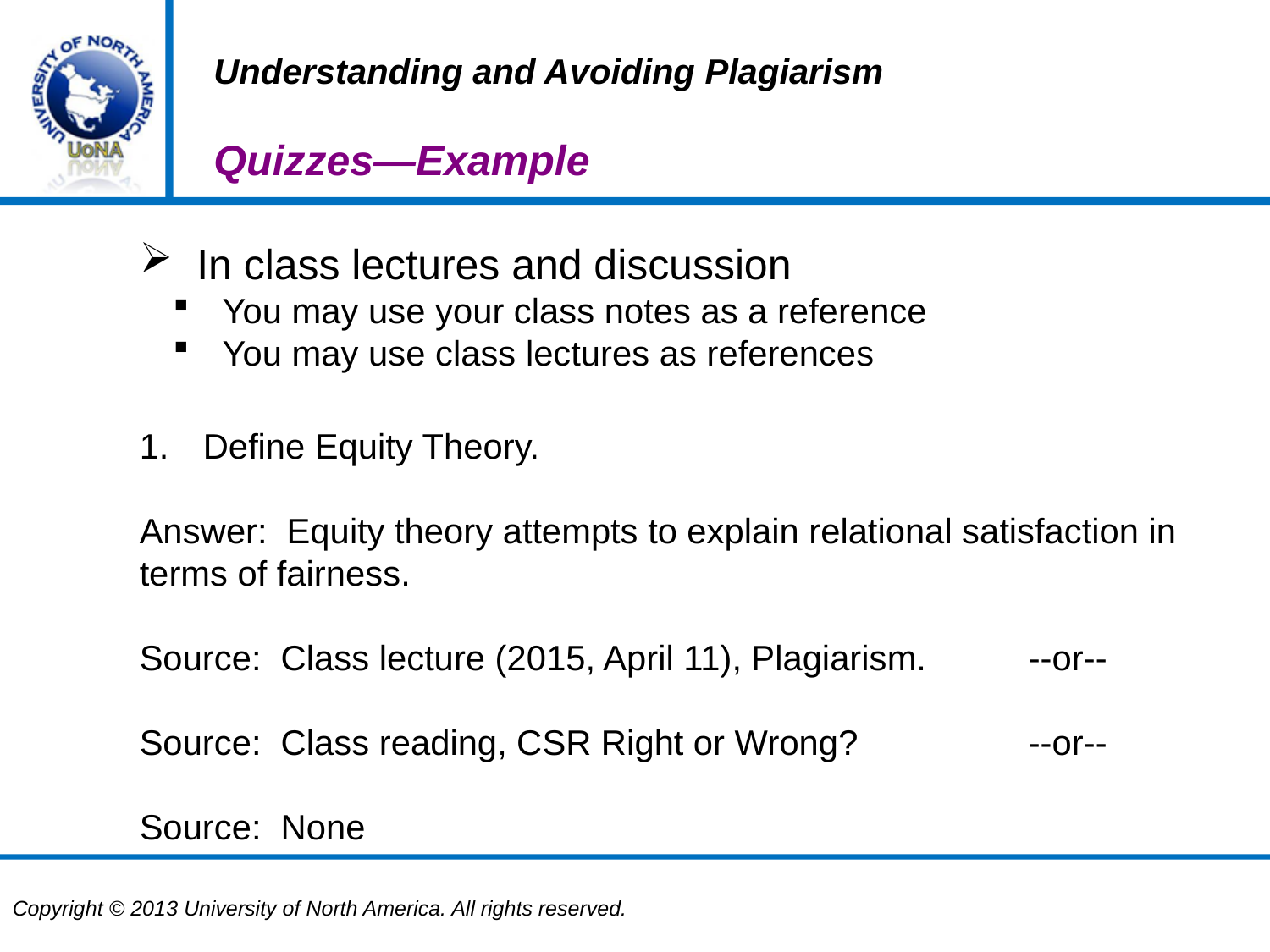

Understanding and Avoiding Plagiarism
Quizzes—Example
  In class lectures and discussion
  You may use your class notes as a reference
  You may use class lectures as references

Define Equity Theory.

Answer:  Equity theory attempts to explain relational satisfaction in terms of fairness.

Source:  Class lecture (2015, April 11), Plagiarism.	--or--

Source:  Class reading, CSR Right or Wrong?		--or--

Source:  None